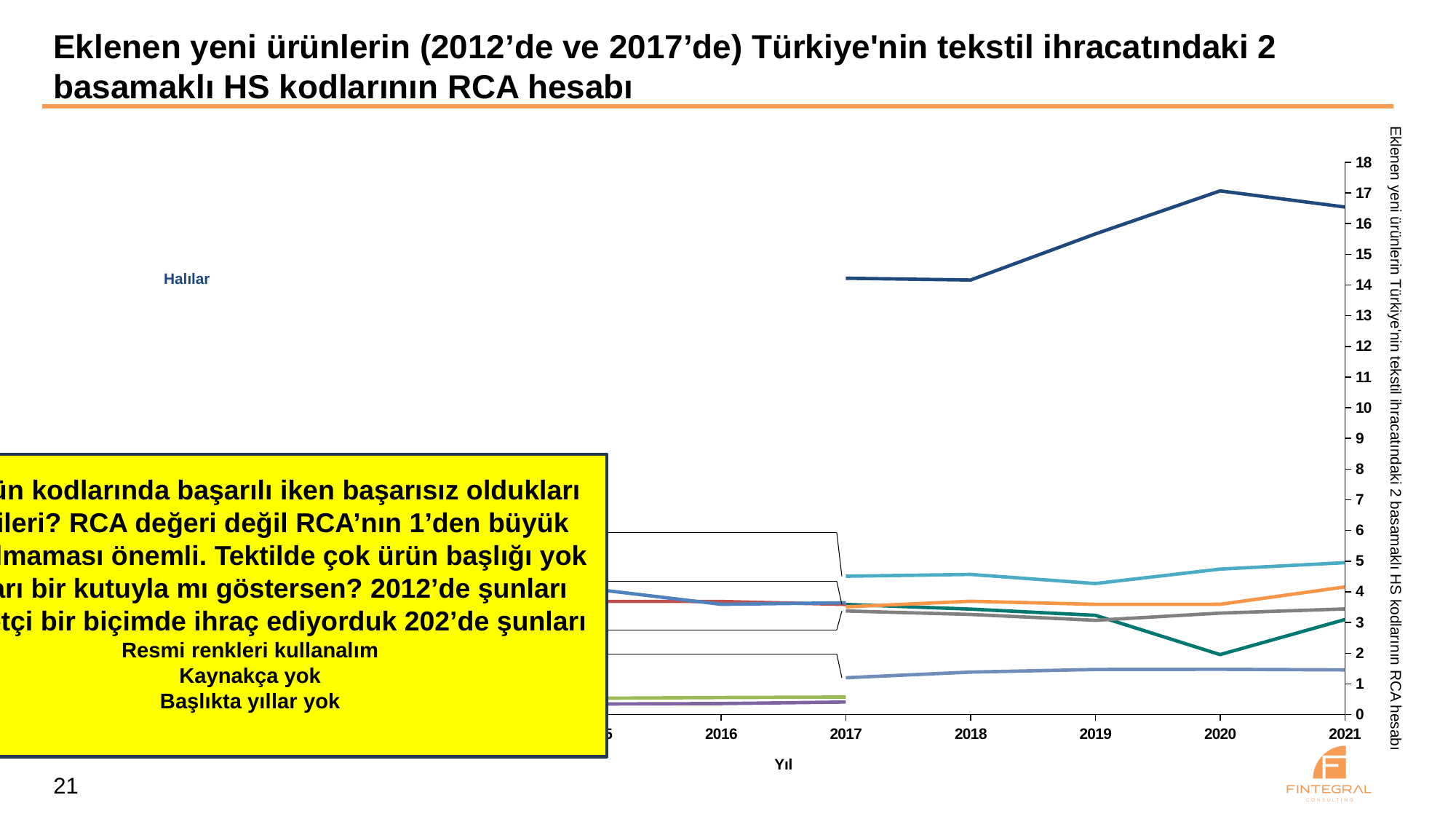

# Eklenen yeni ürünlerin (2012’de ve 2017’de) Türkiye'nin tekstil ihracatındaki 2 basamaklı HS kodlarının RCA hesabı

### Chart

| Category |  |  |  |  |  |  |  |  |  |  |
|---|---|---|---|---|---|---|---|---|---|---|
Eklenen yeni ürünlerin Türkiye'nin tekstil ihracatındaki 2 basamaklı HS kodlarının RCA hesabı
Halılar
Bu ürün kodlarında başarılı iken başarısız oldukları hangileri? RCA değeri değil RCA’nın 1’den büyük olup olmaması önemli. Tektilde çok ürün başlığı yok bunları bir kutuyla mı göstersen? 2012’de şunları rekabetçi bir biçimde ihraç ediyorduk 202’de şunları
Resmi renkleri kullanalım
Kaynakça yok
Başlıkta yıllar yok

Özel dokuma kumaşlar
Örme kumaşlar
Diğer hazır tekstil ürünleri
Diğer hazır tekstil ürünleri
Yapay kesikli lifler
Yapay filamentler
Mobilya
Ayakkabılar
Başlıklar
Yıl